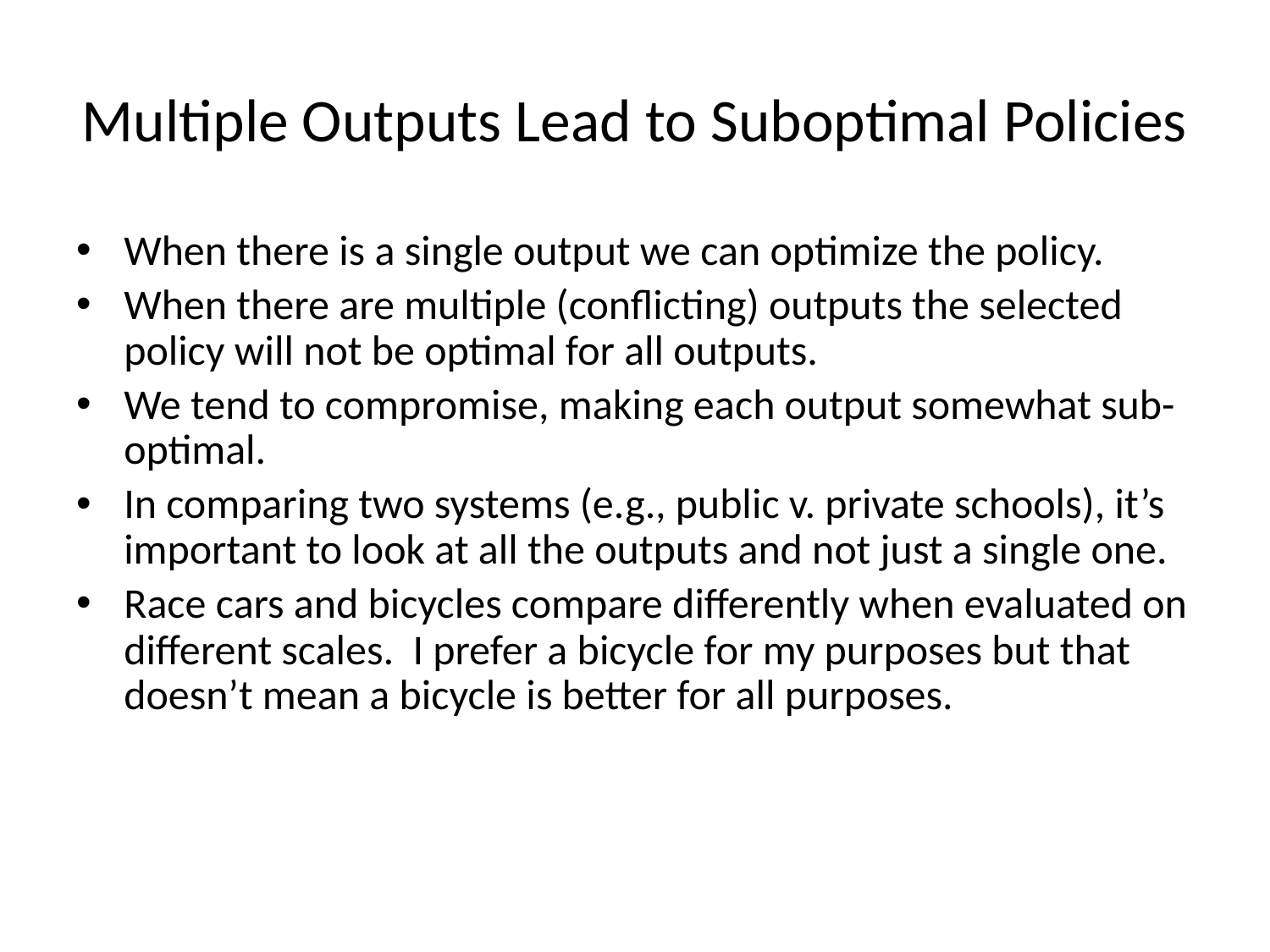

# Multiple Outputs Lead to Suboptimal Policies
When there is a single output we can optimize the policy.
When there are multiple (conflicting) outputs the selected policy will not be optimal for all outputs.
We tend to compromise, making each output somewhat sub-optimal.
In comparing two systems (e.g., public v. private schools), it’s important to look at all the outputs and not just a single one.
Race cars and bicycles compare differently when evaluated on different scales.  I prefer a bicycle for my purposes but that doesn’t mean a bicycle is better for all purposes.